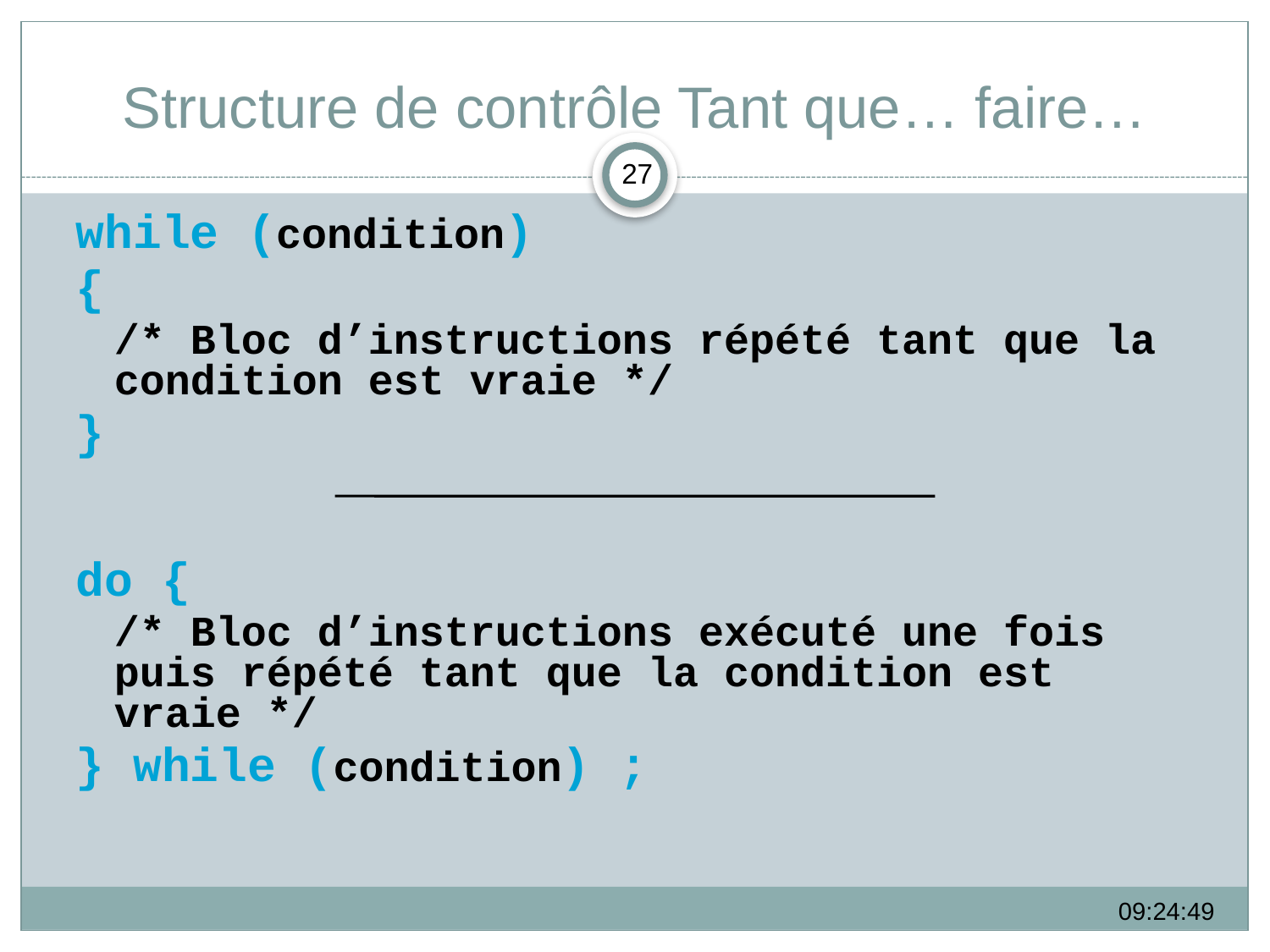

# Structure de contrôle Tant que… faire…
27
while (condition)
{
	/* Bloc d’instructions répété tant que la condition est vraie */
}

do {
	/* Bloc d’instructions exécuté une fois puis répété tant que la condition est vraie */
} while (condition) ;

09:24:49